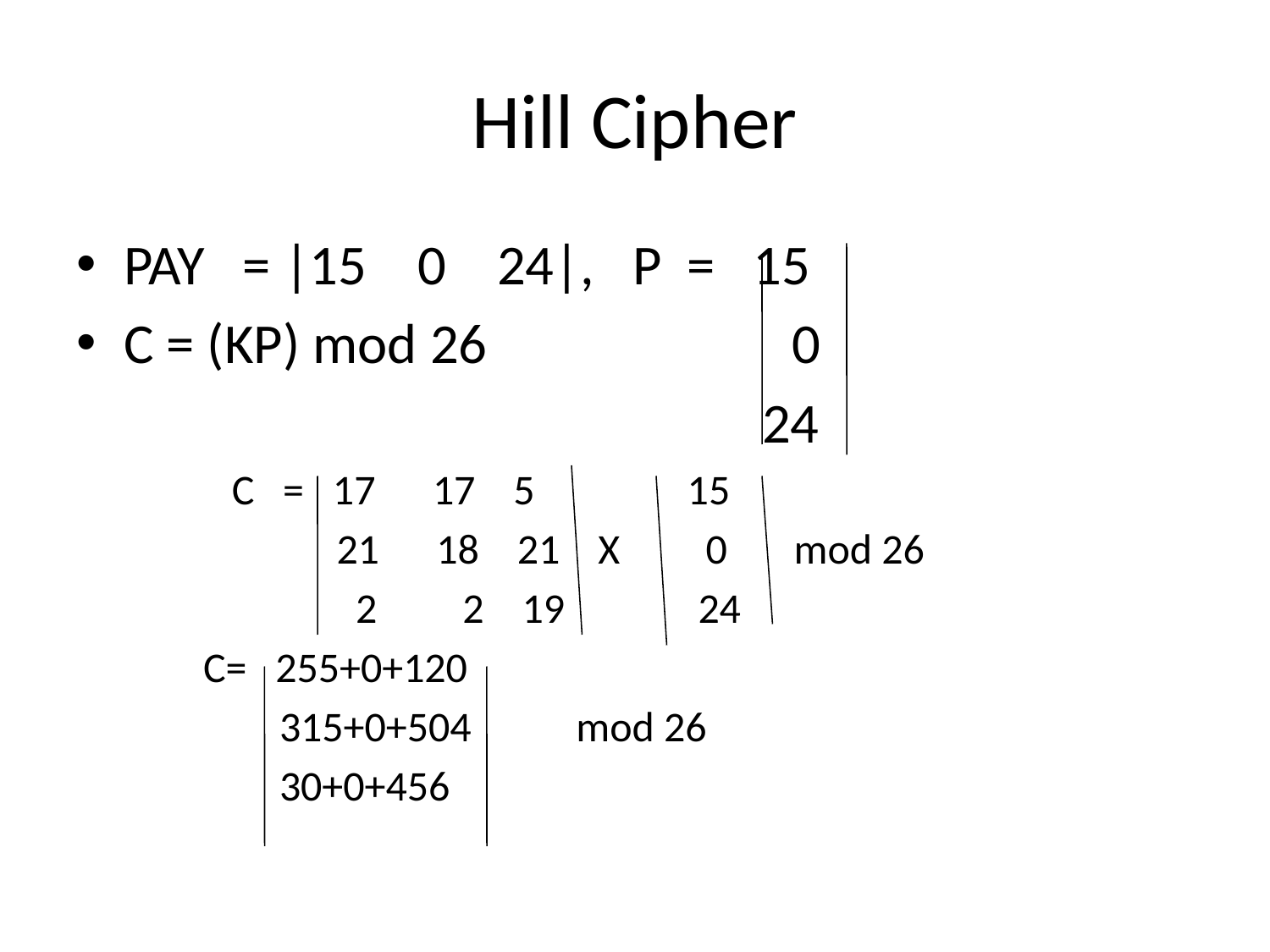

# Hill Cipher
PAY   = |15    0    24|,   P  =   15
C = (KP) mod 26                        0
                                                      24
   C   =   17      17    5                15
              21      18    21    X         0       mod 26
                2         2    19              24
C=   255+0+120
        315+0+504           mod 26
        30+0+456